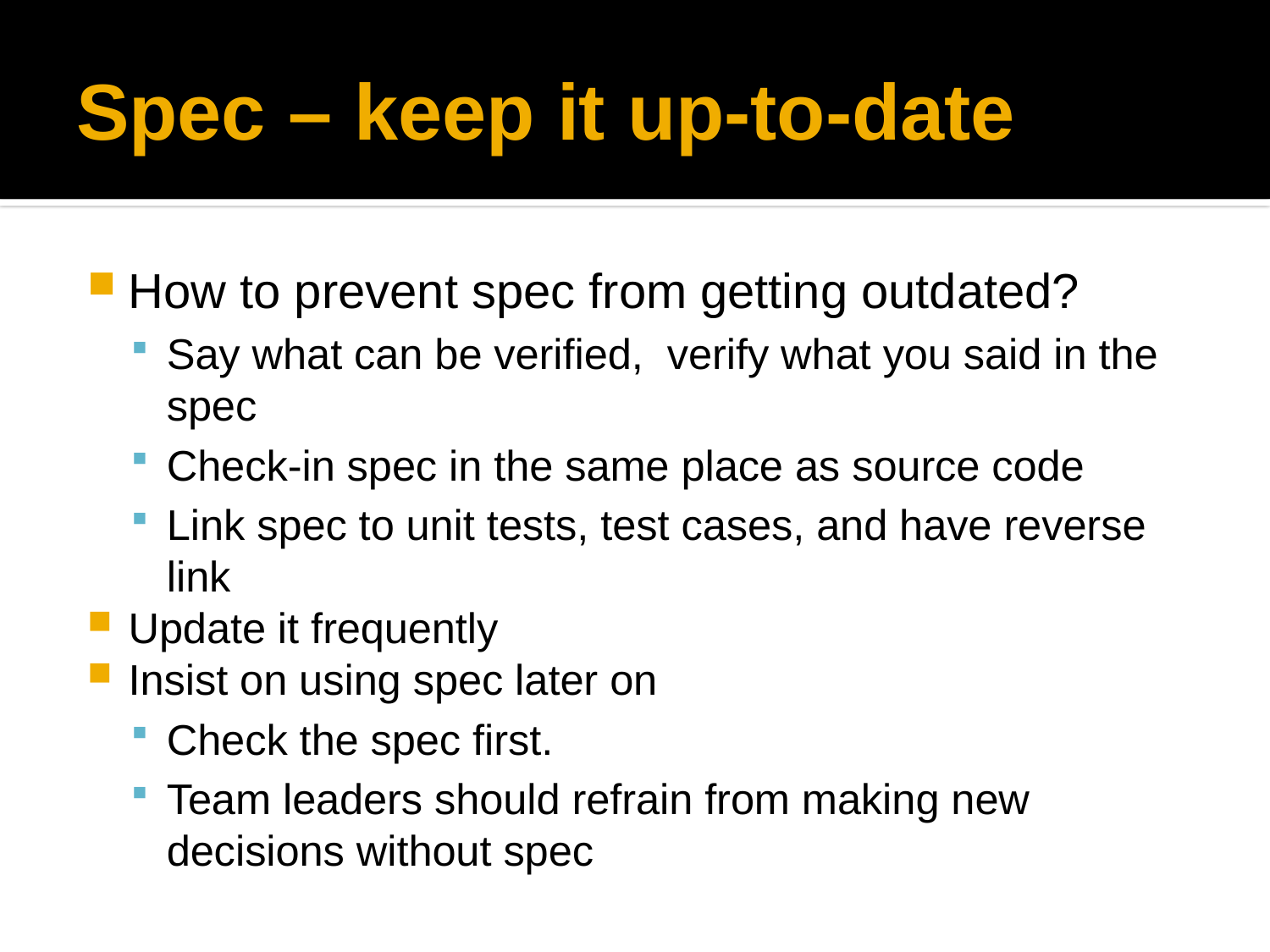

# Spec – keep it up-to-date
How to prevent spec from getting outdated?
Say what can be verified,  verify what you said in the spec
Check-in spec in the same place as source code
Link spec to unit tests, test cases, and have reverse link
Update it frequently
Insist on using spec later on
Check the spec first.
Team leaders should refrain from making new decisions without spec